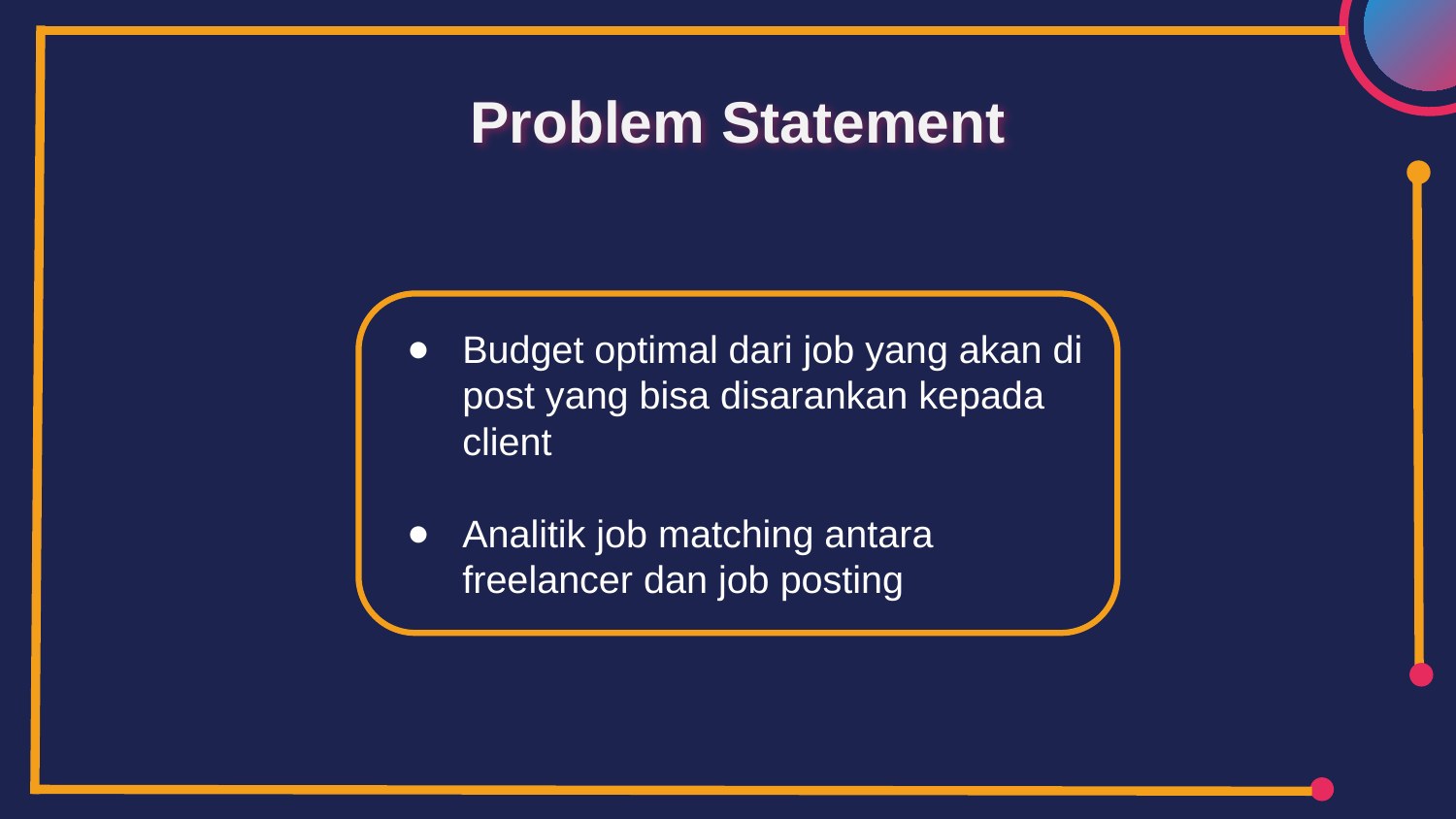

# Problem Statement

Budget optimal dari job yang akan di post yang bisa disarankan kepada client

Analitik job matching antara freelancer dan job posting